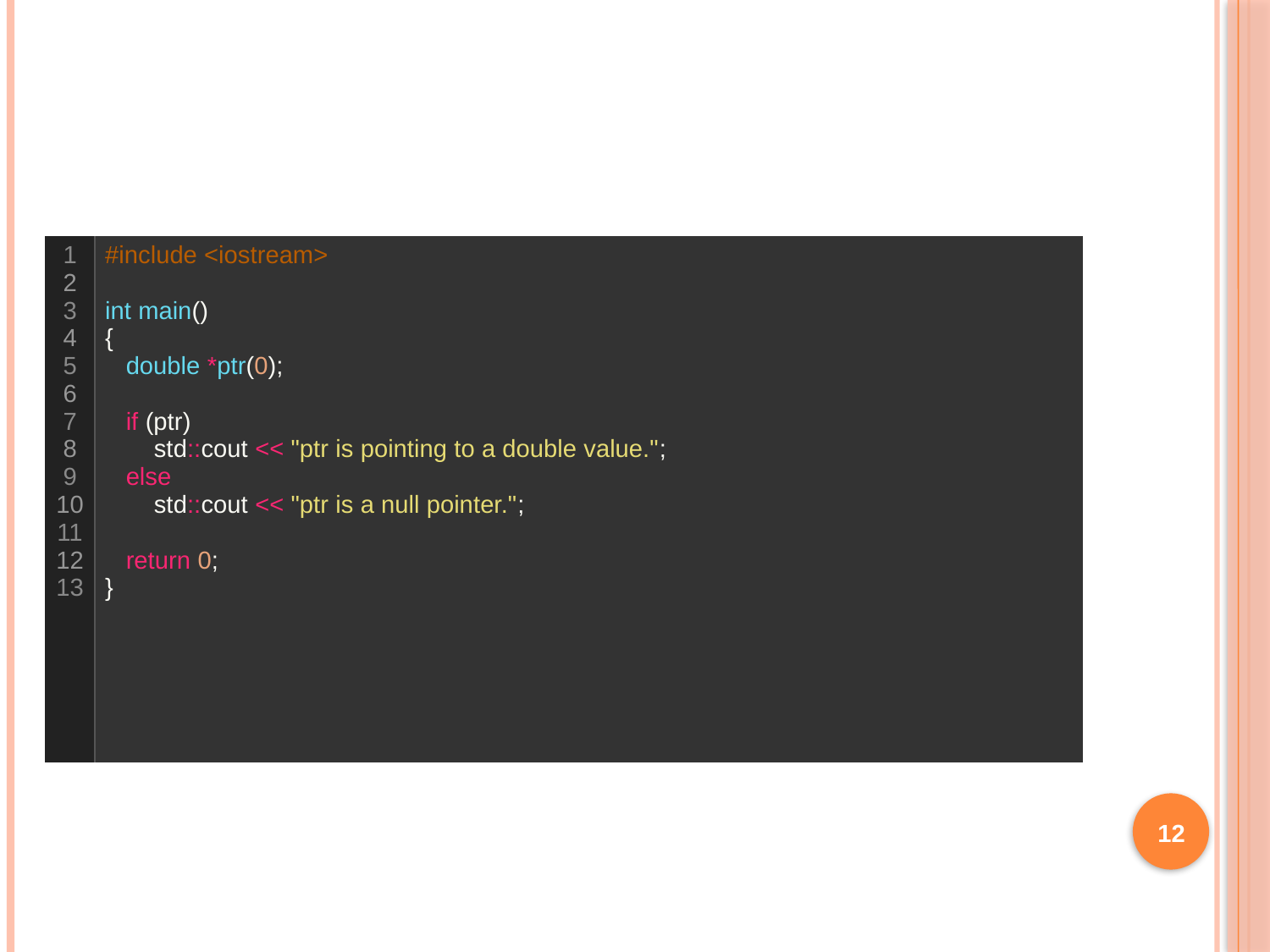

#
| 1 2 3 4 5 6 7 8 9 10 11 12 13 | #include <iostream>   int main() { double \*ptr(0);   if (ptr) std::cout << "ptr is pointing to a double value."; else std::cout << "ptr is a null pointer.";   return 0; } |
| --- | --- |
12